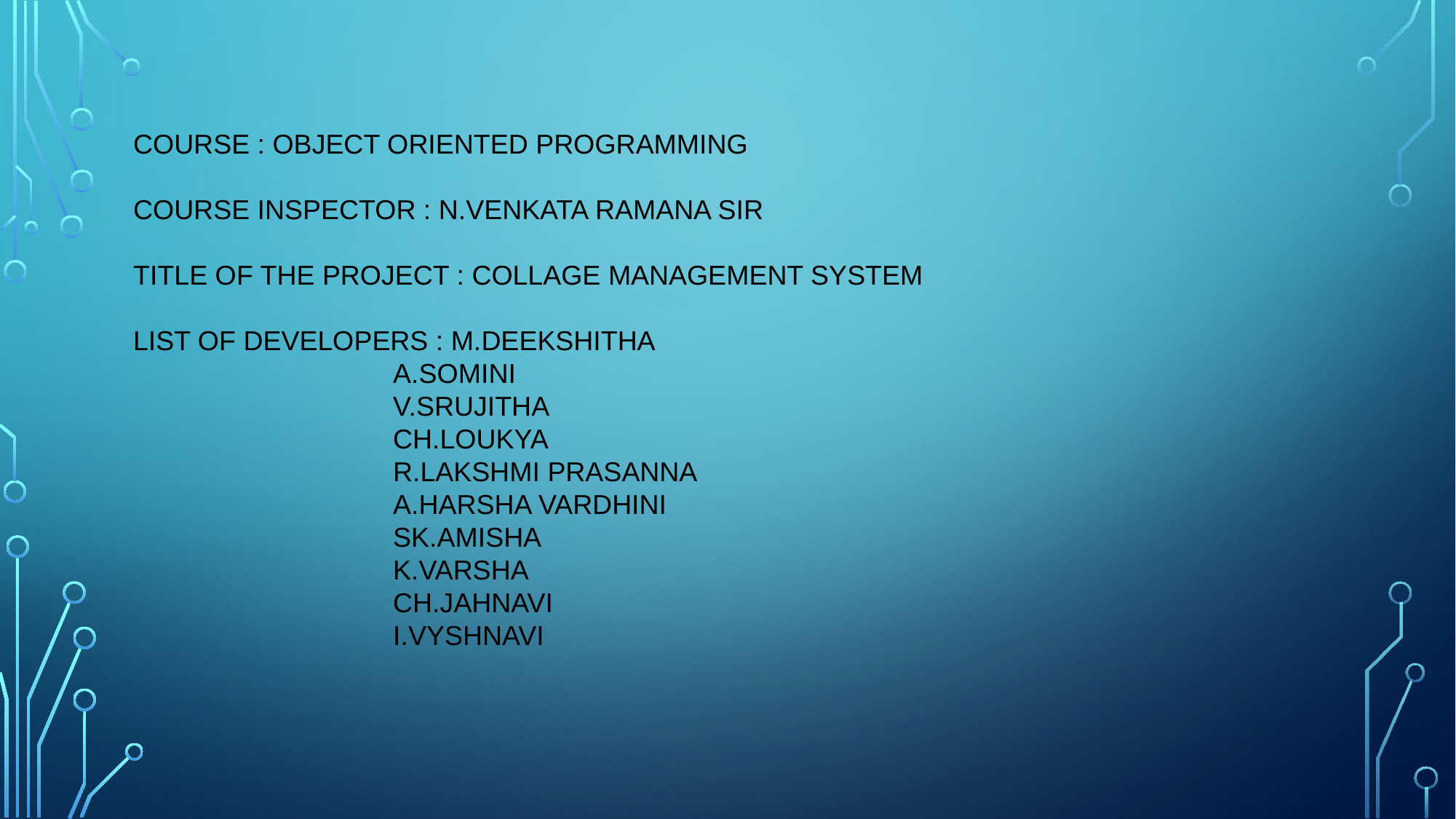

COURSE : OBJECT ORIENTED PROGRAMMING

COURSE INSPECTOR : N.VENKATA RAMANA SIR

TITLE OF THE PROJECT : COLLAGE MANAGEMENT SYSTEM

LIST OF DEVELOPERS : M.DEEKSHITHA
                                  A.SOMINI
                                  V.SRUJITHA
                                  CH.LOUKYA
                                  R.LAKSHMI PRASANNA
                                  A.HARSHA VARDHINI
                                  SK.AMISHA
                                  K.VARSHA
                                  CH.JAHNAVI
                                  I.VYSHNAVI